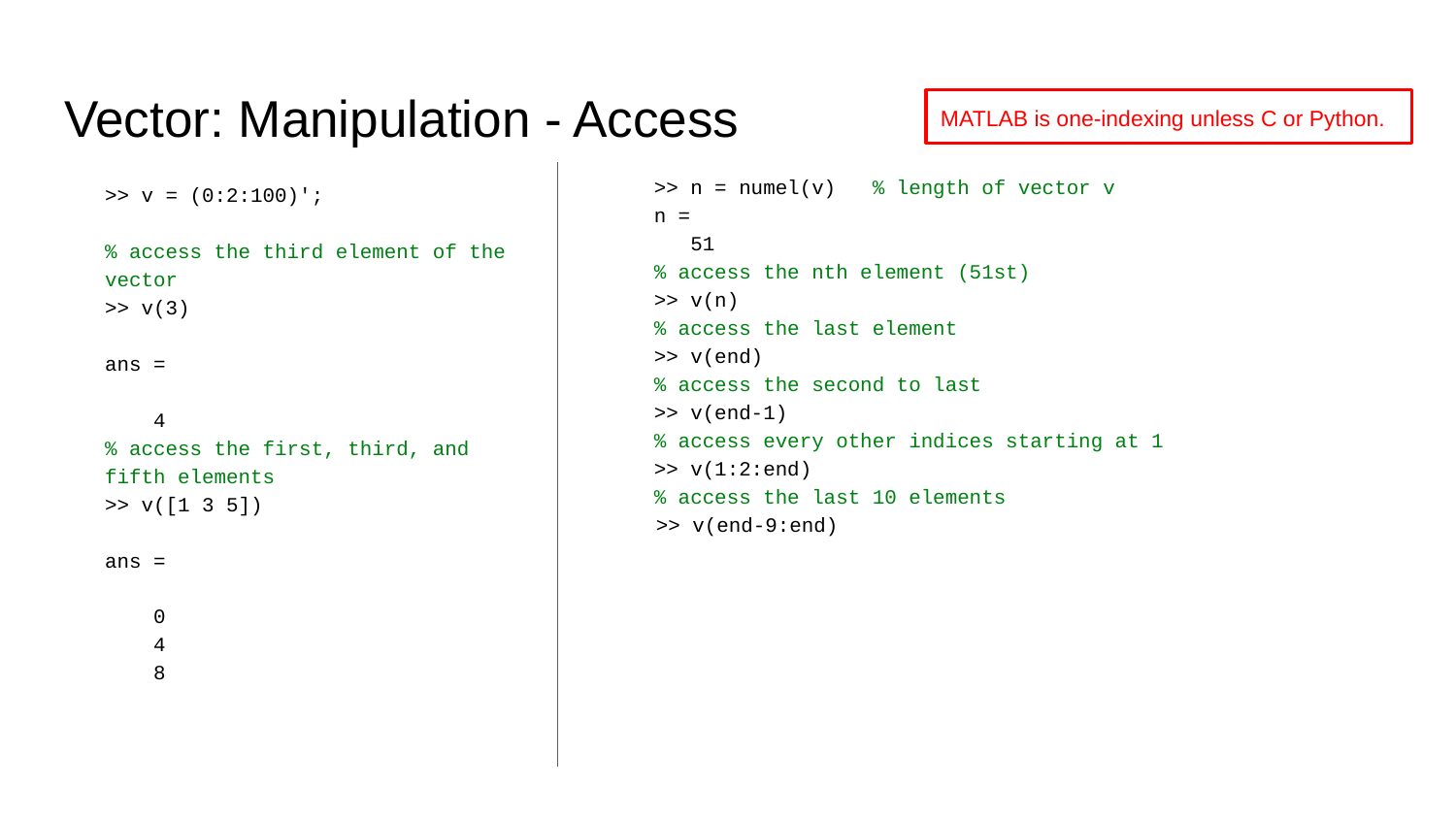

# Vector: Manipulation - Access
MATLAB is one-indexing unless C or Python.
>> n = numel(v)   % length of vector v
n =
   51
% access the nth element (51st)
>> v(n)
% access the last element
>> v(end)
% access the second to last
>> v(end-1)
% access every other indices starting at 1
>> v(1:2:end)
% access the last 10 elements
    >> v(end-9:end)

>> v = (0:2:100)';

% access the third element of the vector
>> v(3)

ans =

    4
% access the first, third, and fifth elements
>> v([1 3 5])

ans =

    0
    4
    8